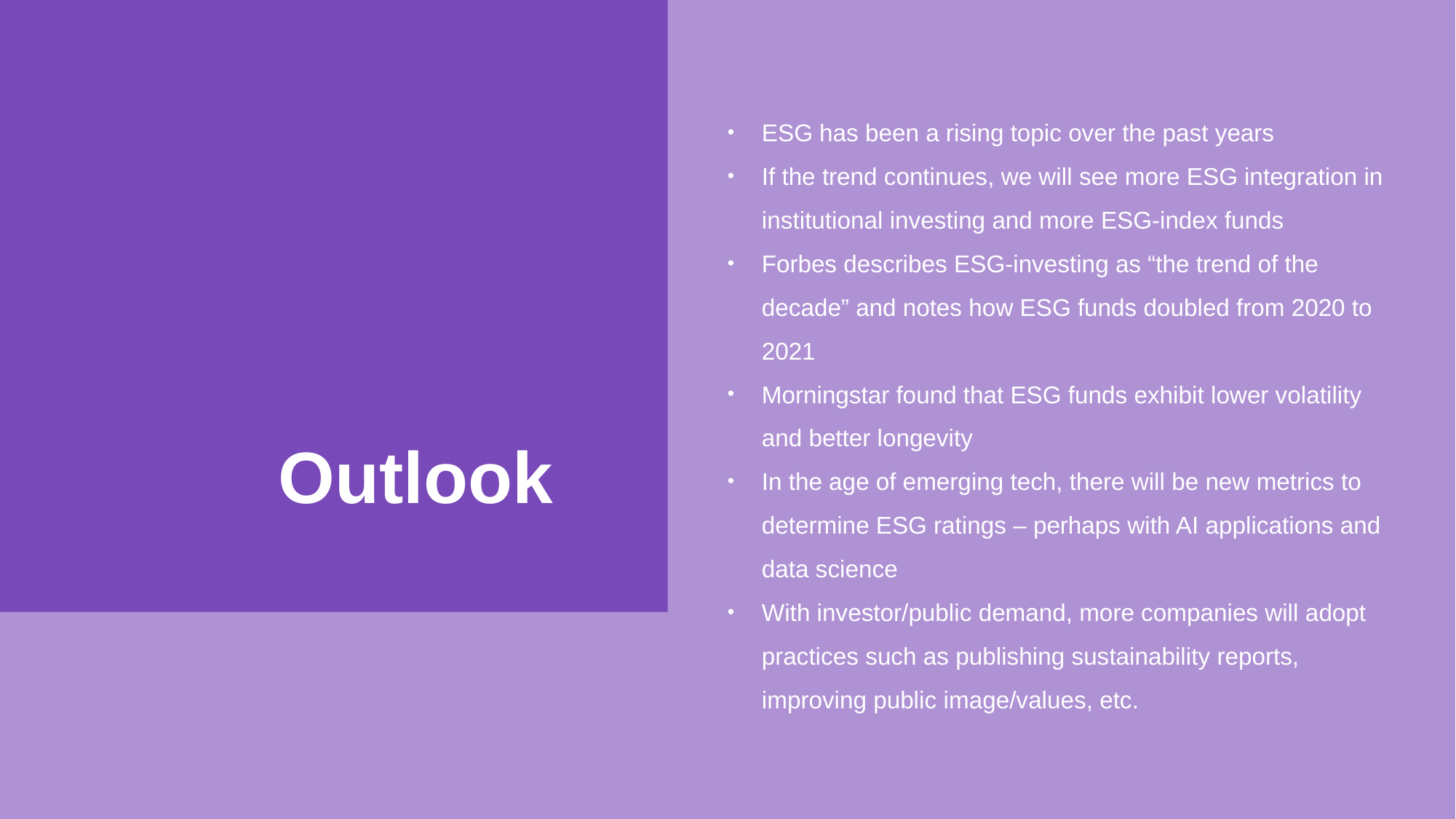

ESG has been a rising topic over the past years
If the trend continues, we will see more ESG integration in institutional investing and more ESG-index funds
Forbes describes ESG-investing as “the trend of the decade” and notes how ESG funds doubled from 2020 to 2021
Morningstar found that ESG funds exhibit lower volatility and better longevity
In the age of emerging tech, there will be new metrics to determine ESG ratings – perhaps with AI applications and data science
With investor/public demand, more companies will adopt practices such as publishing sustainability reports, improving public image/values, etc.
Outlook